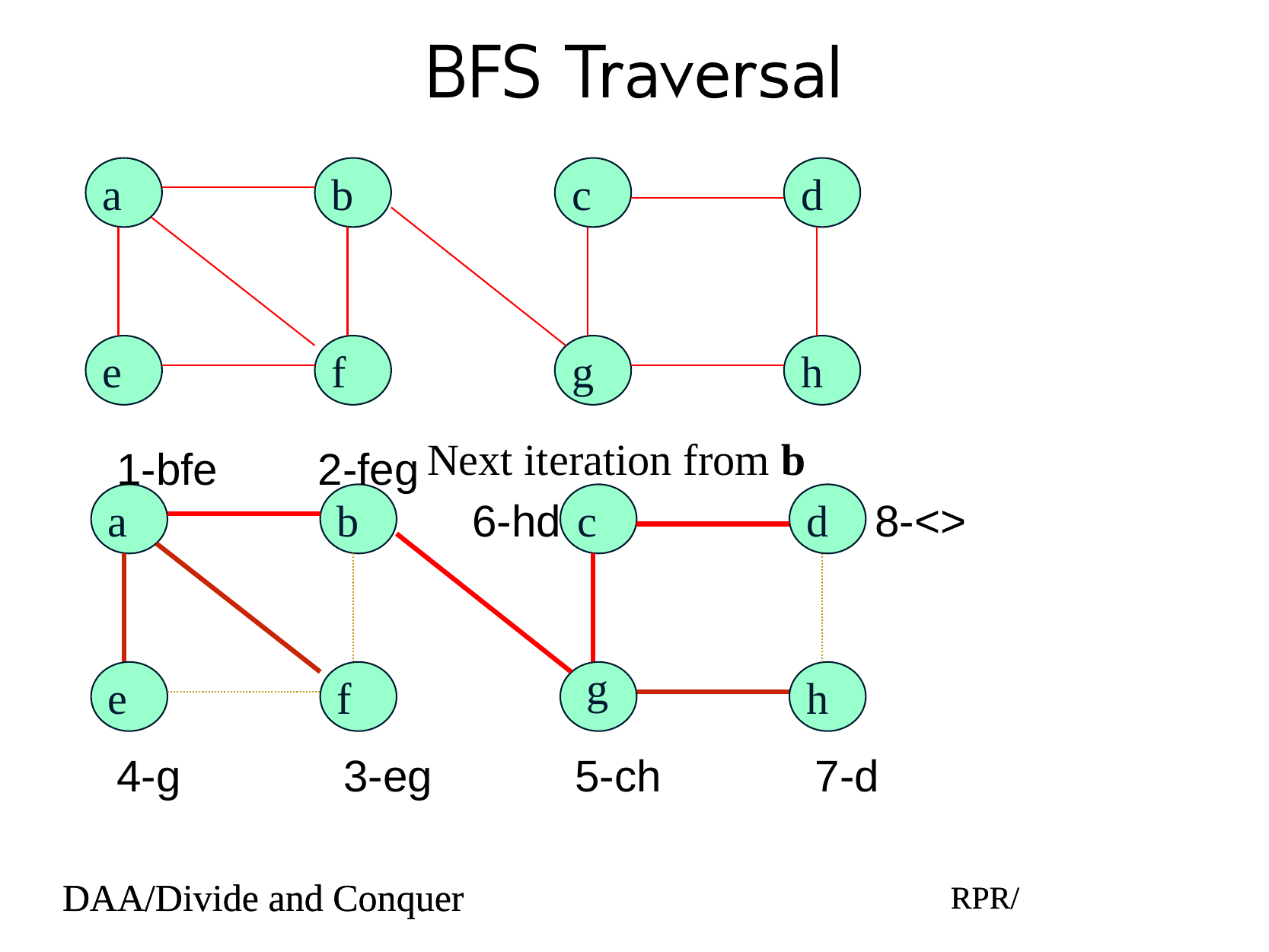

# BFS Traversal

a

b

c

d

e

f

g

h

Next iteration from b
1-bfe
2-feg

a

b

c

d

8-<>
6-hd

g

f

e

h

4-g
3-eg
5-ch
7-d
DAA/Divide and Conquer
RPR/
5